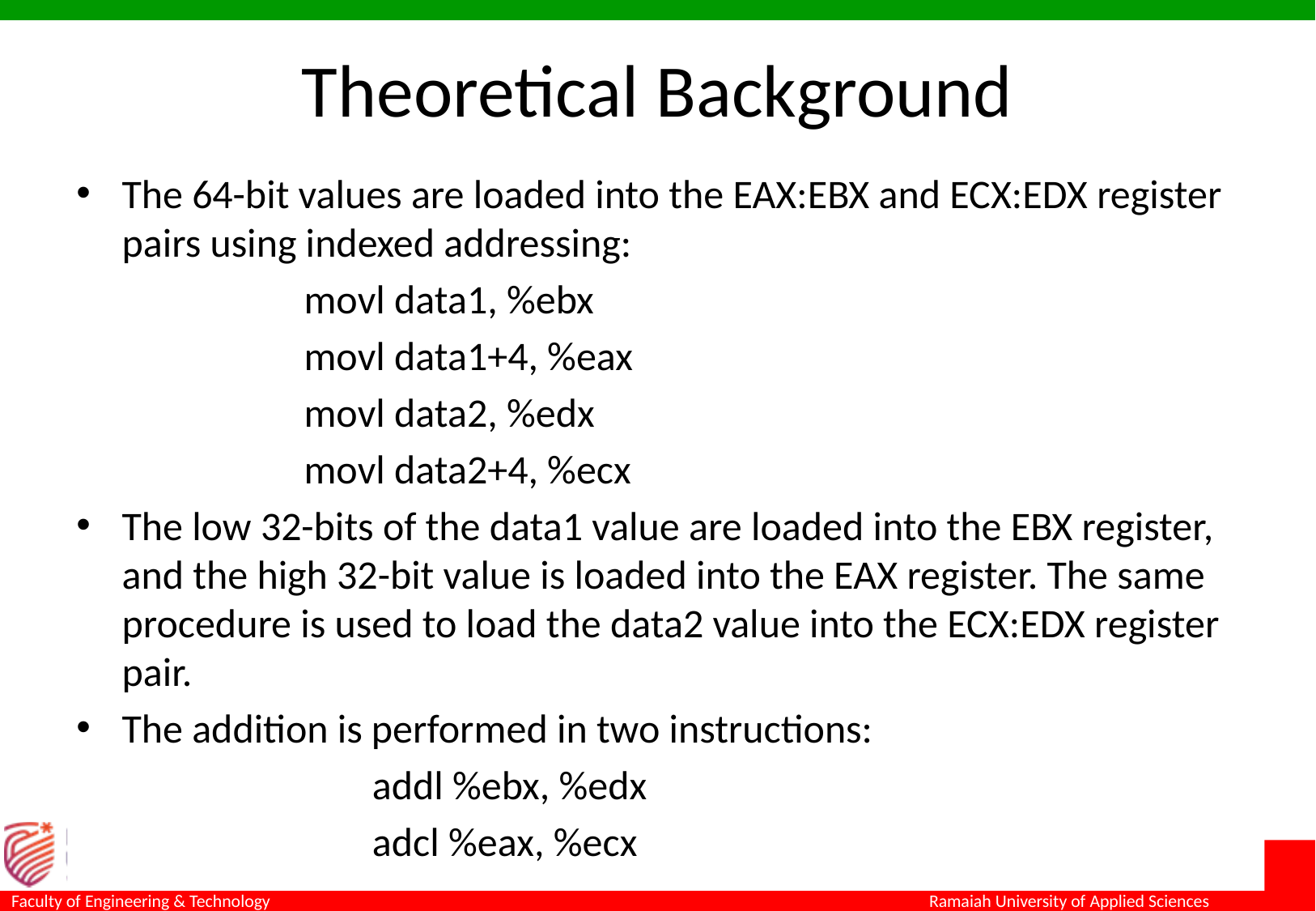

# Theoretical Background
The 64-bit values are loaded into the EAX:EBX and ECX:EDX register pairs using indexed addressing:
movl data1, %ebx
movl data1+4, %eax
movl data2, %edx
movl data2+4, %ecx
The low 32-bits of the data1 value are loaded into the EBX register, and the high 32-bit value is loaded into the EAX register. The same procedure is used to load the data2 value into the ECX:EDX register pair.
The addition is performed in two instructions:
		addl %ebx, %edx
		adcl %eax, %ecx